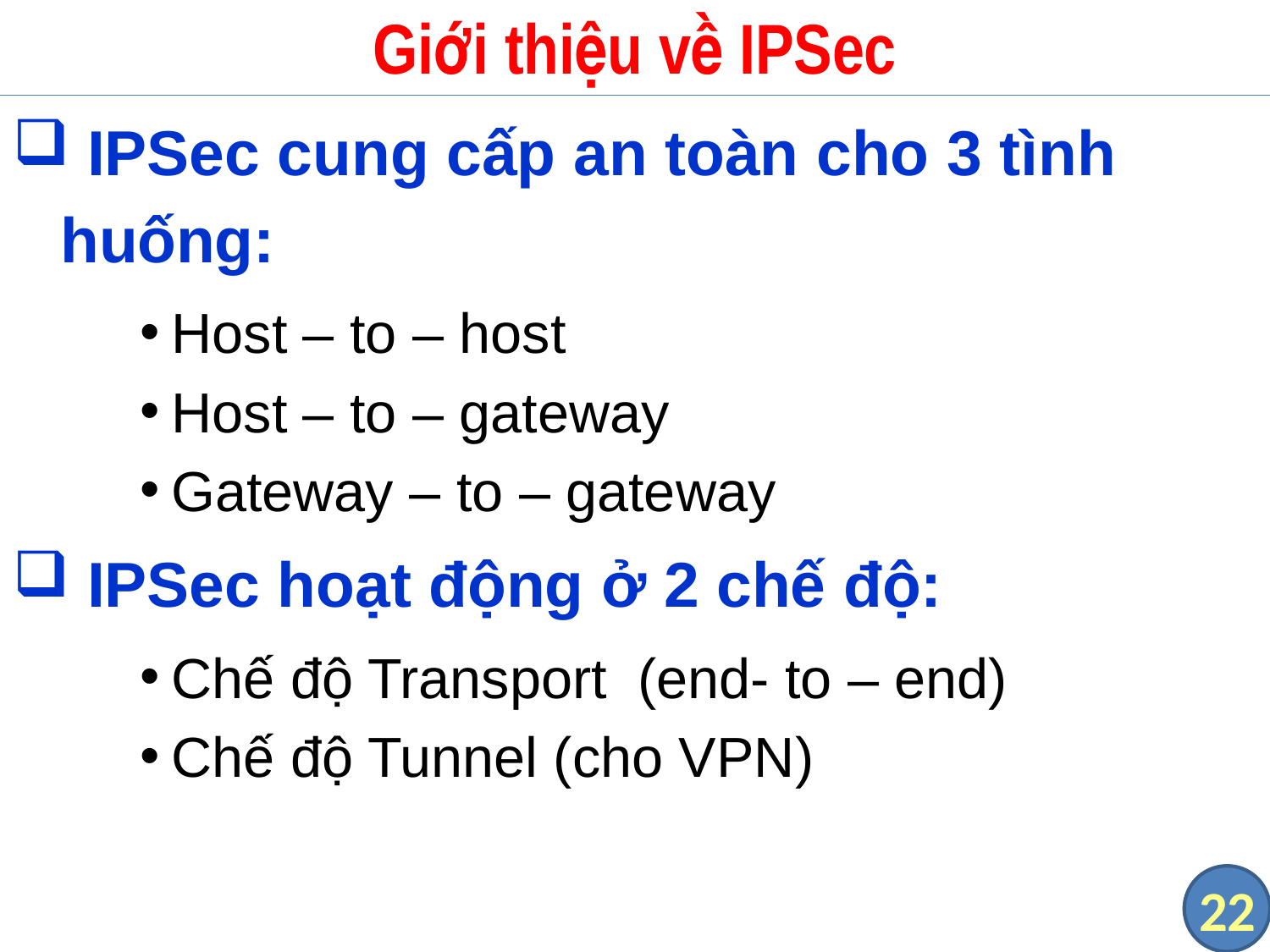

# Giới thiệu về IPSec
 IPSec cung cấp an toàn cho 3 tình huống:
Host – to – host
Host – to – gateway
Gateway – to – gateway
 IPSec hoạt động ở 2 chế độ:
Chế độ Transport  (end- to – end)
Chế độ Tunnel (cho VPN)

22